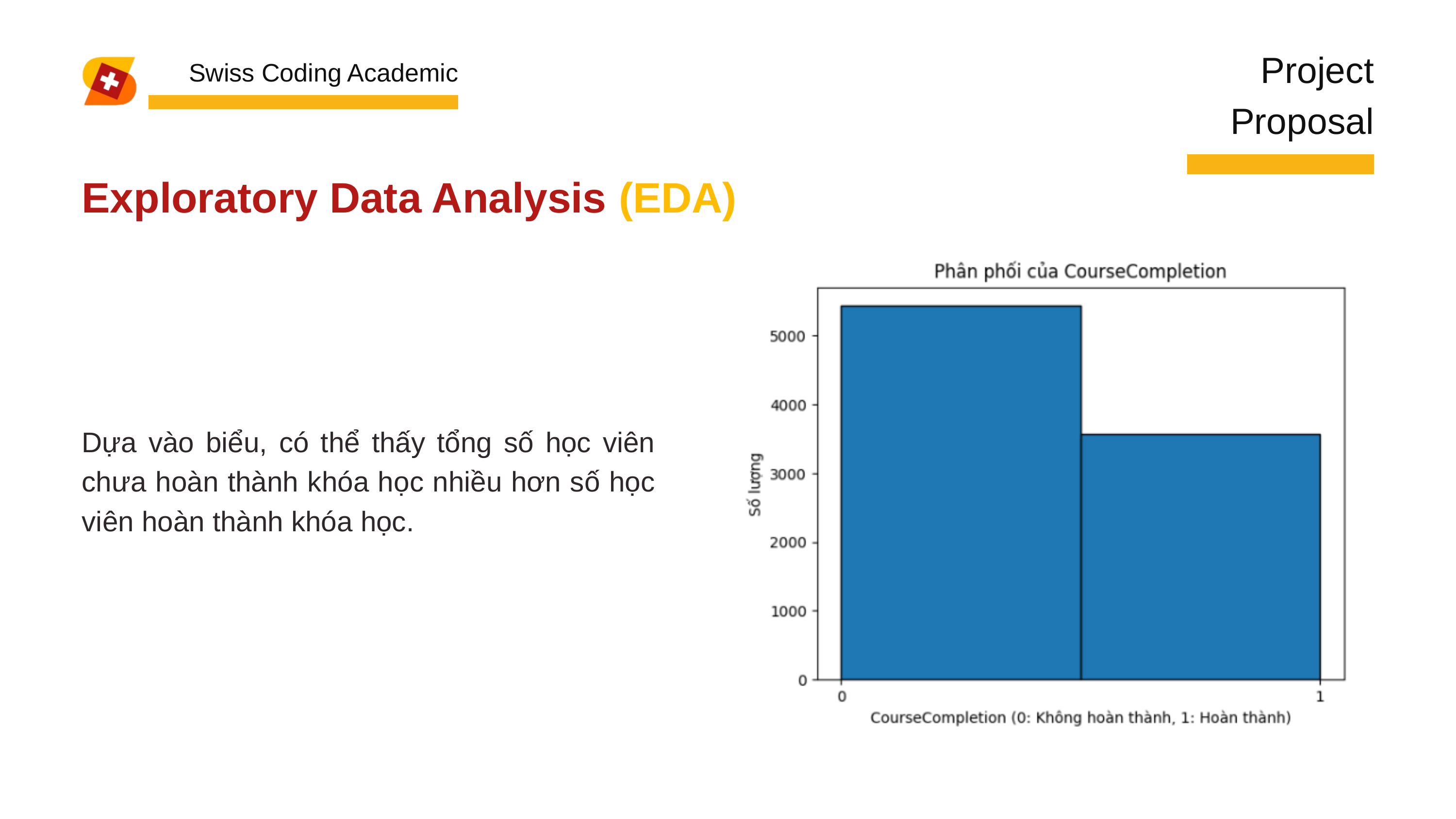

Project Proposal

Swiss Coding Academic

Exploratory Data Analysis (EDA)

Dựa vào biểu, có thể thấy tổng số học viên chưa hoàn thành khóa học nhiều hơn số học viên hoàn thành khóa học.